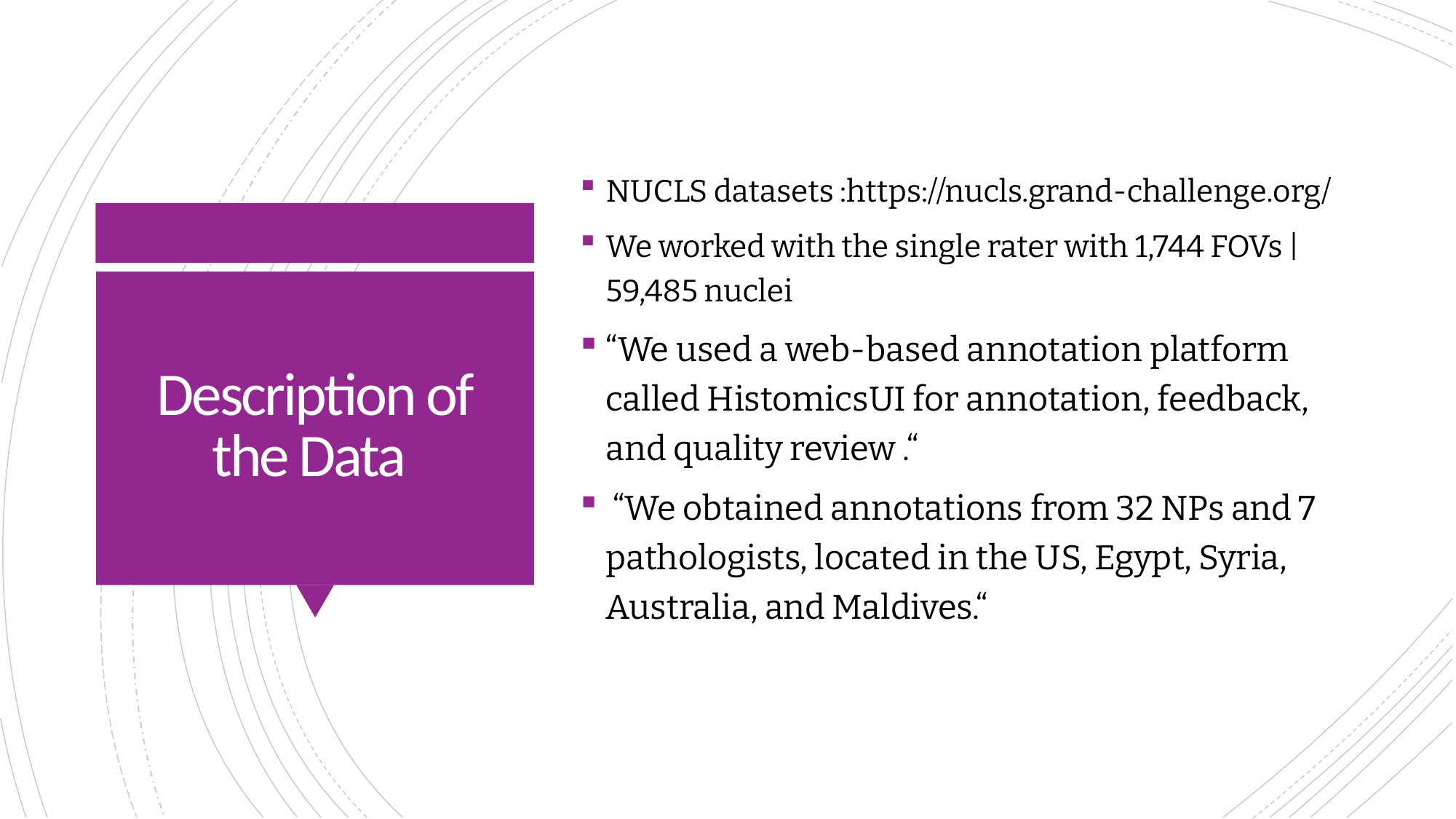

NUCLS datasets :https://nucls.grand-challenge.org/
We worked with the single rater with 1,744 FOVs | 59,485 nuclei
“We used a web-based annotation platform called HistomicsUI for annotation, feedback, and quality review .“
 “We obtained annotations from 32 NPs and 7 pathologists, located in the US, Egypt, Syria, Australia, and Maldives.“

# Description of the Data